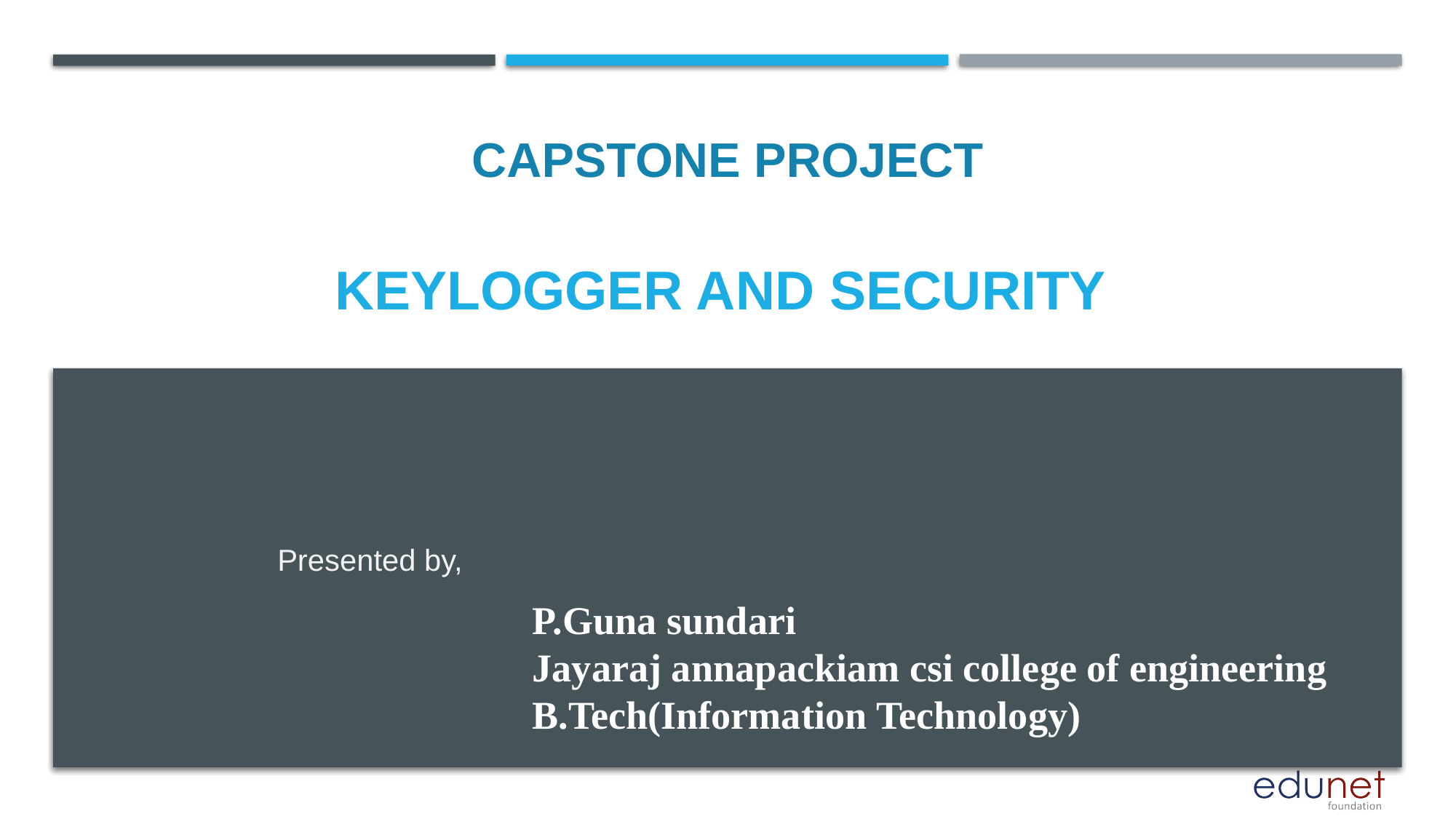

CAPSTONE PROJECT
# Keylogger and security
Presented by,
P.Guna sundari
Jayaraj annapackiam csi college of engineering
B.Tech(Information Technology)